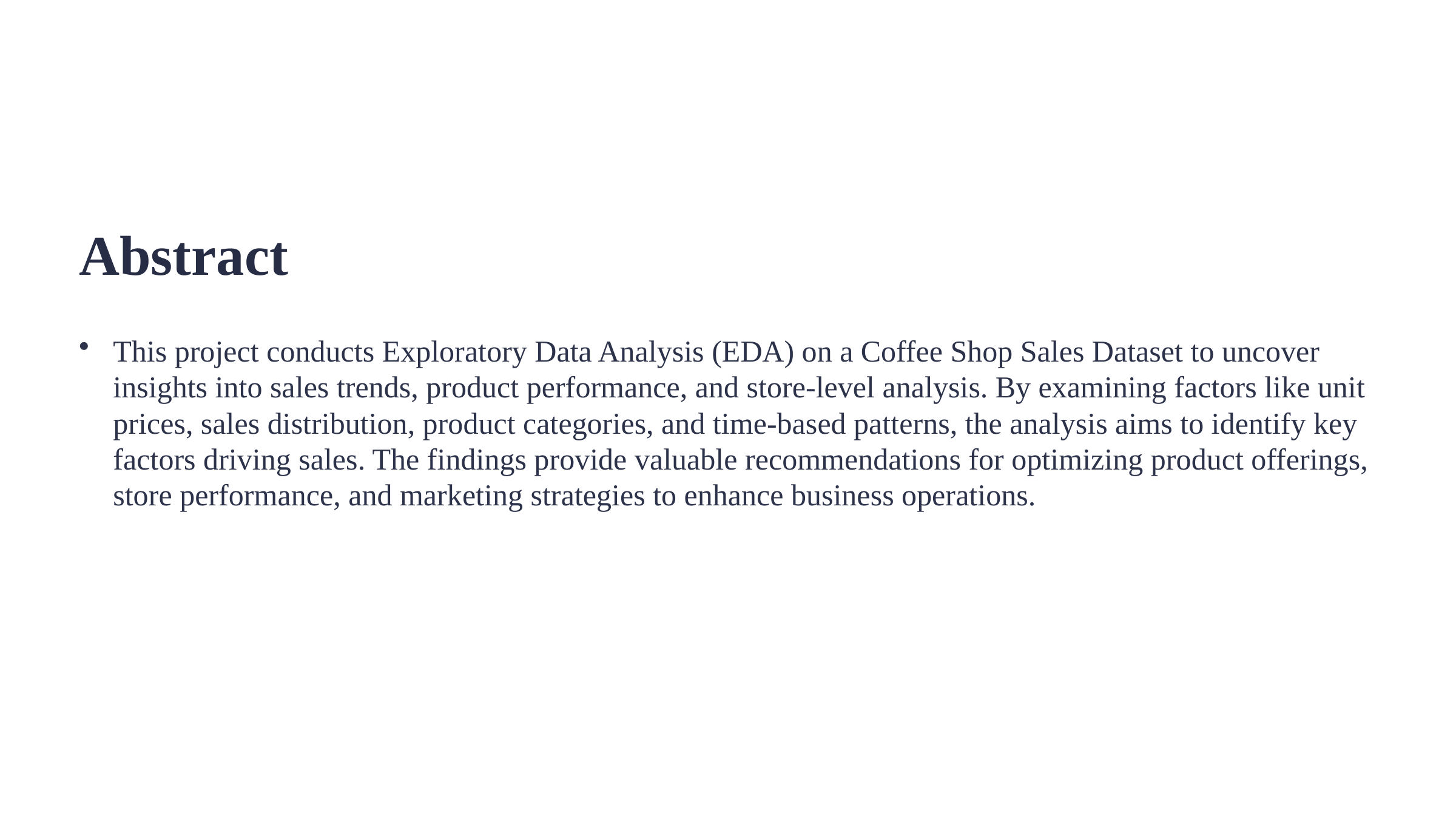

Abstract
This project conducts Exploratory Data Analysis (EDA) on a Coffee Shop Sales Dataset to uncover insights into sales trends, product performance, and store-level analysis. By examining factors like unit prices, sales distribution, product categories, and time-based patterns, the analysis aims to identify key factors driving sales. The findings provide valuable recommendations for optimizing product offerings, store performance, and marketing strategies to enhance business operations.